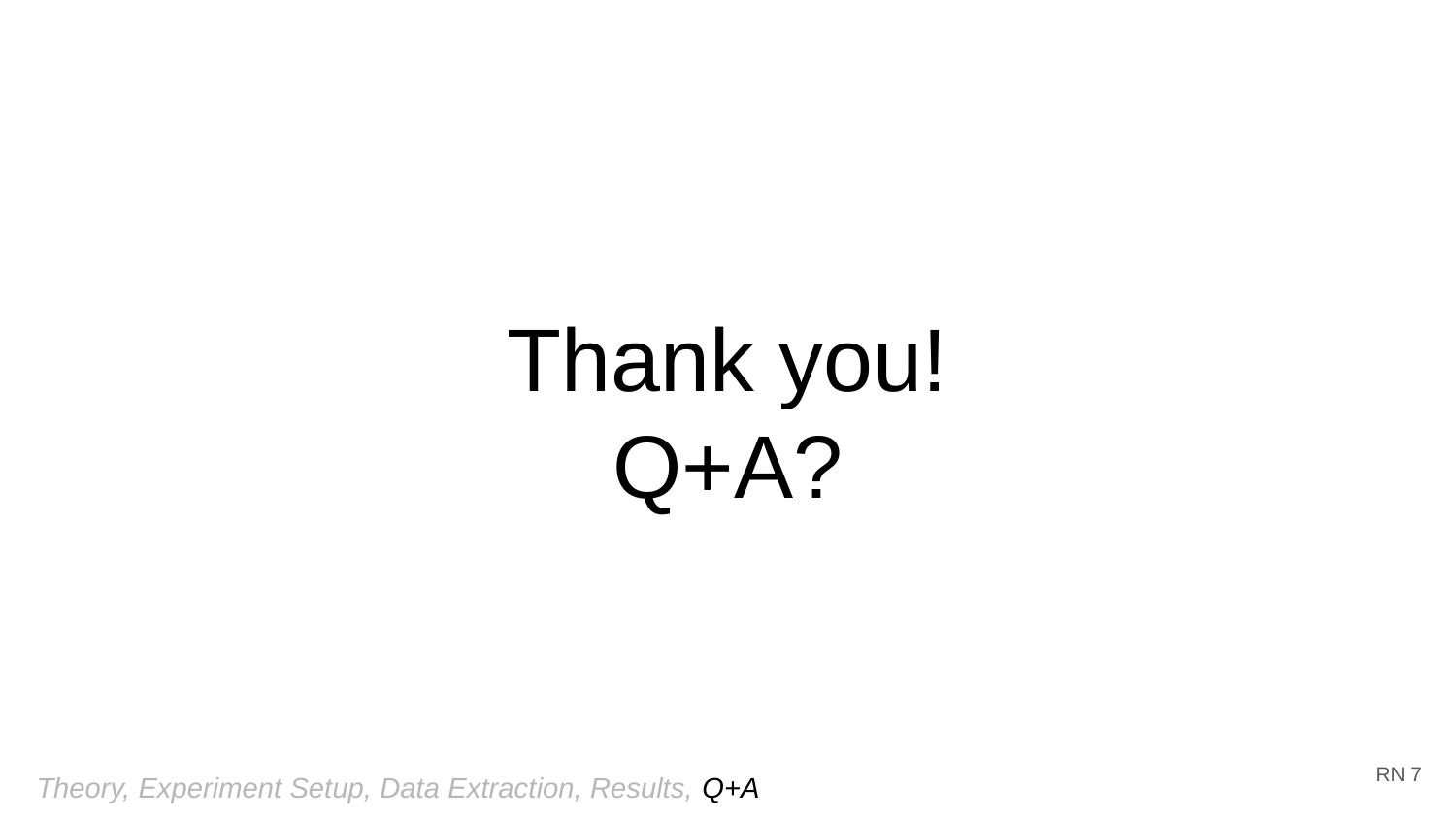

# Thank you! Q+A?
RN 7
Theory, Experiment Setup, Data Extraction, Results, Q+A